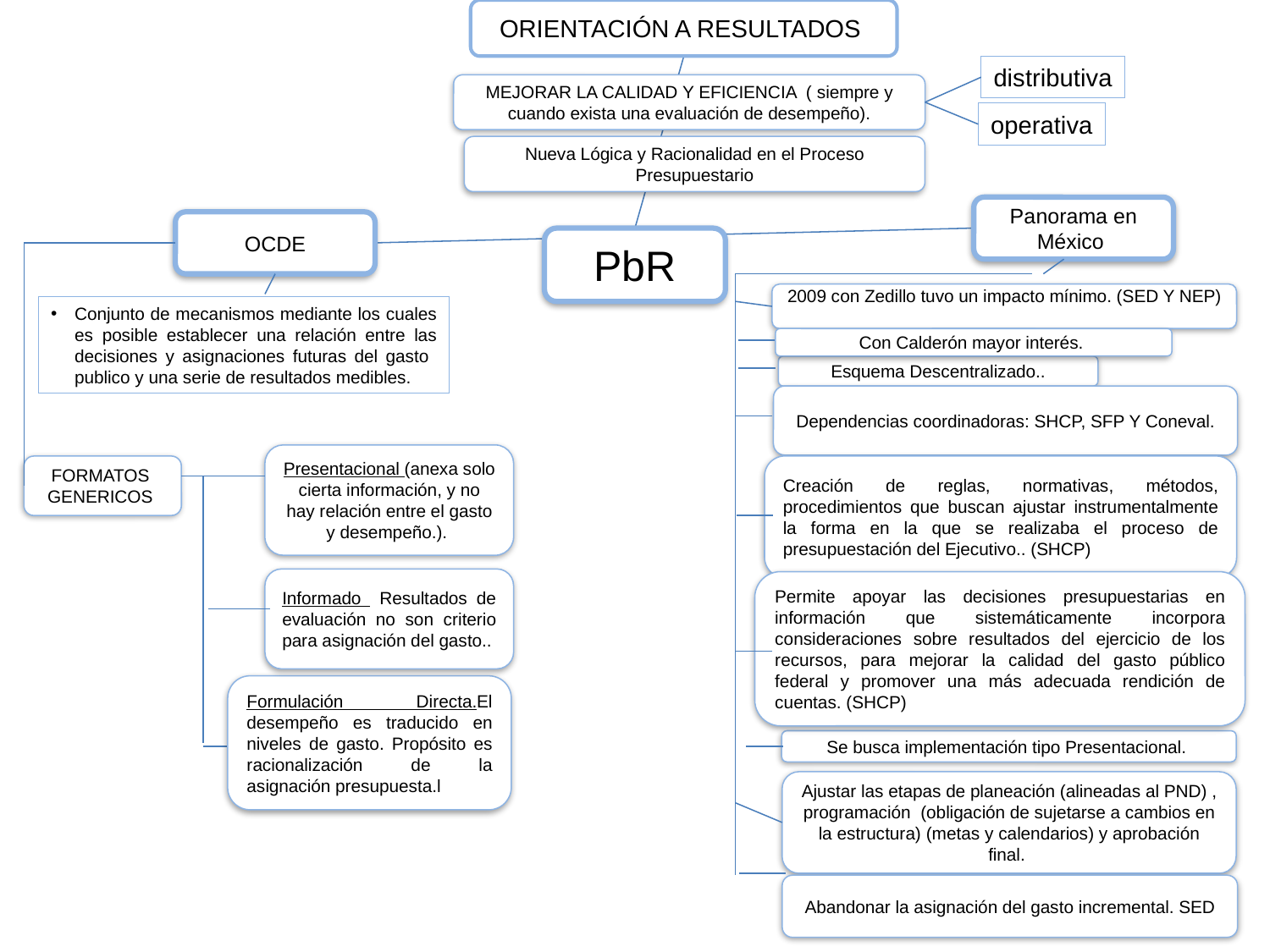

ORIENTACIÓN A RESULTADOS
distributiva
MEJORAR LA CALIDAD Y EFICIENCIA  ( siempre y cuando exista una evaluación de desempeño).
operativa
Nueva Lógica y Racionalidad en el Proceso Presupuestario
Panorama en México
OCDE
PbR
2009 con Zedillo tuvo un impacto mínimo. (SED Y NEP)
Conjunto de mecanismos mediante los cuales es posible establecer una relación entre las decisiones y asignaciones futuras del gasto  publico y una serie de resultados medibles.
Con Calderón mayor interés.
Esquema Descentralizado..
Dependencias coordinadoras: SHCP, SFP Y Coneval.
Presentacional (anexa solo cierta información, y no hay relación entre el gasto y desempeño.).
Creación de reglas, normativas, métodos, procedimientos que buscan ajustar instrumentalmente la forma en la que se realizaba el proceso de presupuestación del Ejecutivo.. (SHCP)
FORMATOS
GENERICOS
Informado  Resultados de evaluación no son criterio para asignación del gasto..
Permite apoyar las decisiones presupuestarias en información que sistemáticamente incorpora consideraciones sobre resultados del ejercicio de los recursos, para mejorar la calidad del gasto público federal y promover una más adecuada rendición de cuentas. (SHCP)
Formulación Directa.El desempeño es traducido en niveles de gasto. Propósito es racionalización de la asignación presupuesta.l
Se busca implementación tipo Presentacional.
Ajustar las etapas de planeación (alineadas al PND) , programación  (obligación de sujetarse a cambios en la estructura) (metas y calendarios) y aprobación final.
Abandonar la asignación del gasto incremental. SED